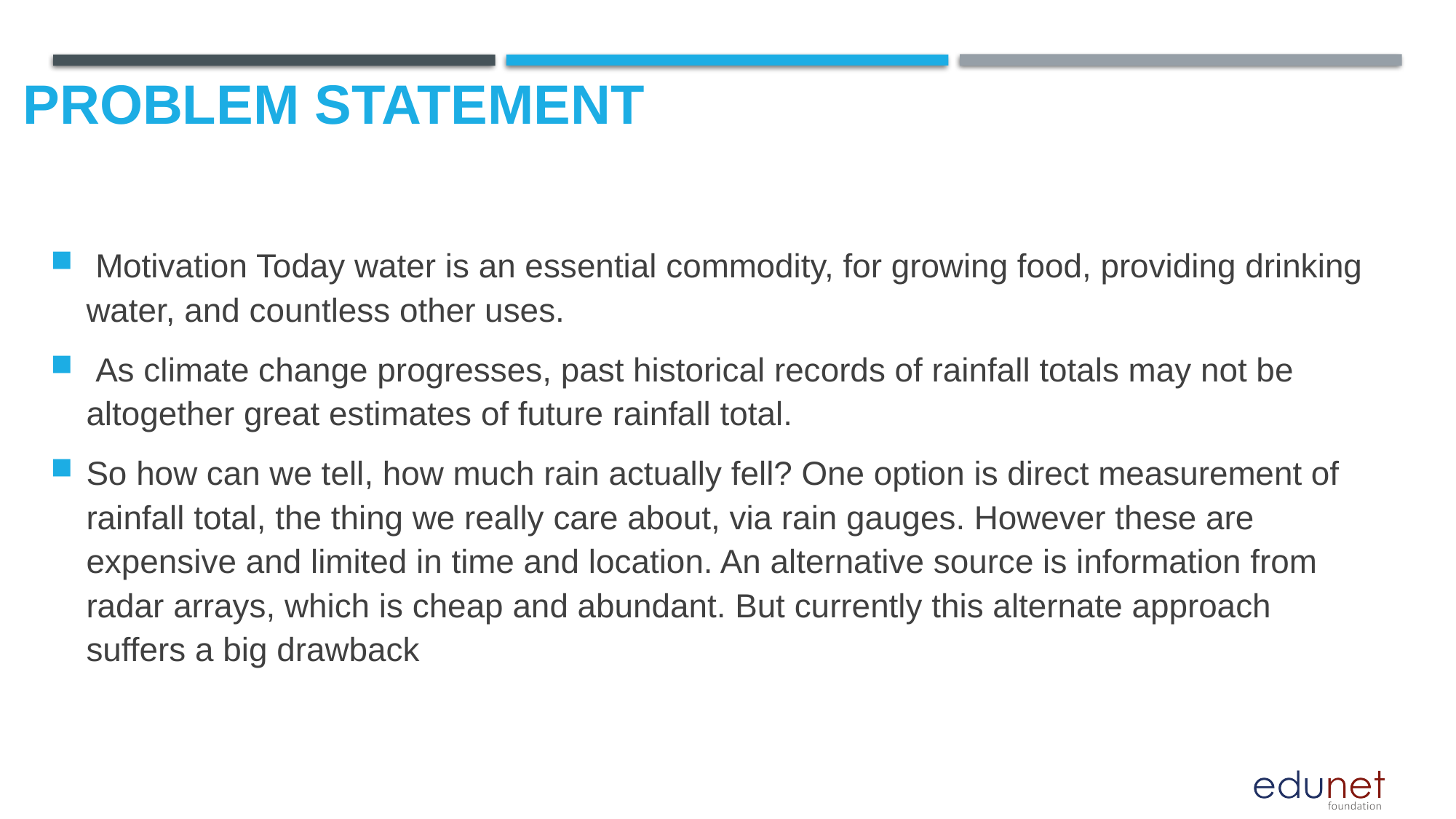

Motivation Today water is an essential commodity, for growing food, providing drinking water, and countless other uses.
 As climate change progresses, past historical records of rainfall totals may not be altogether great estimates of future rainfall total.
So how can we tell, how much rain actually fell? One option is direct measurement of rainfall total, the thing we really care about, via rain gauges. However these are expensive and limited in time and location. An alternative source is information from radar arrays, which is cheap and abundant. But currently this alternate approach suffers a big drawback
# Problem Statement